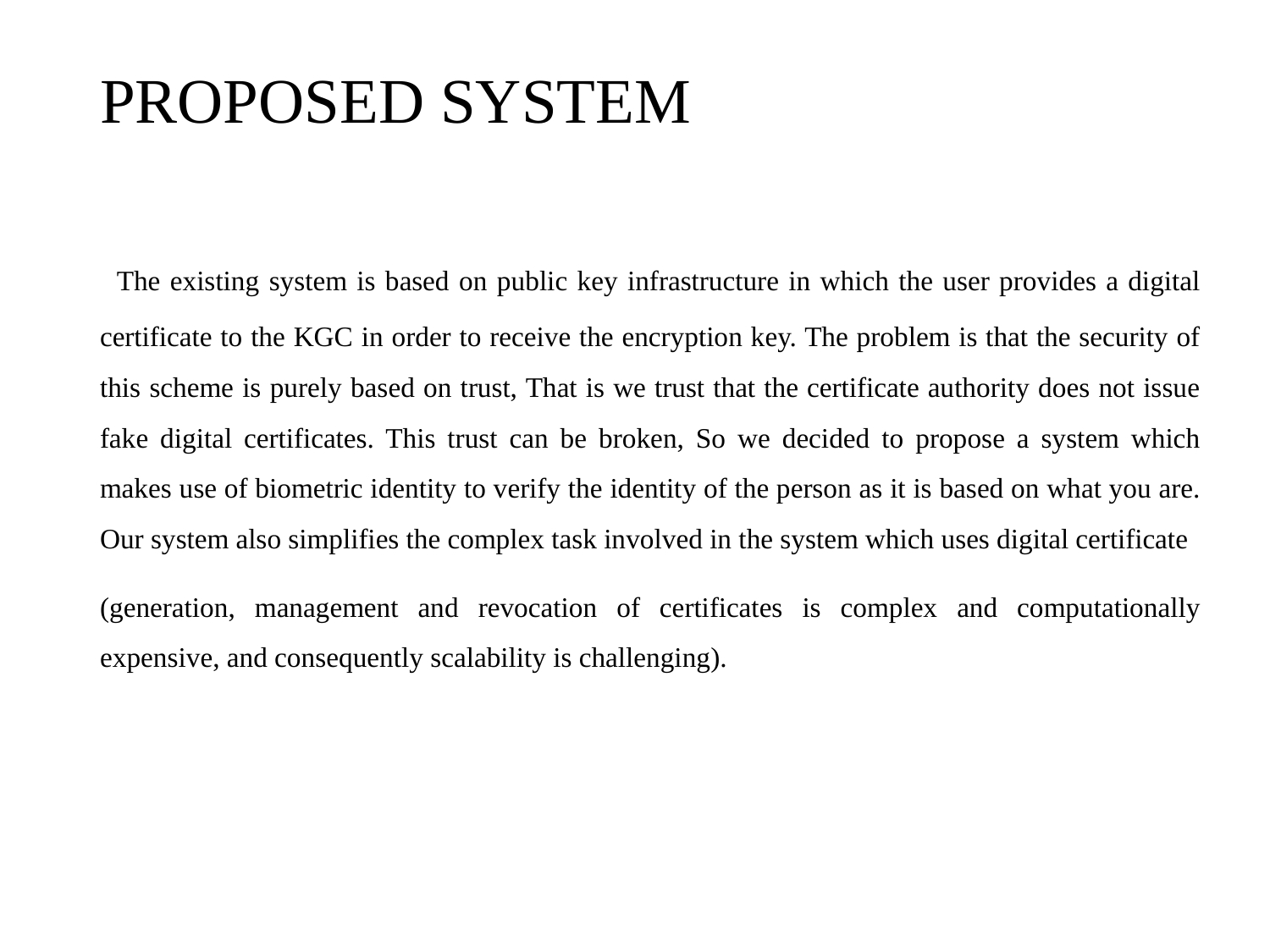

# PROPOSED SYSTEM
 The existing system is based on public key infrastructure in which the user provides a digital certificate to the KGC in order to receive the encryption key. The problem is that the security of this scheme is purely based on trust, That is we trust that the certificate authority does not issue fake digital certificates. This trust can be broken, So we decided to propose a system which makes use of biometric identity to verify the identity of the person as it is based on what you are. Our system also simplifies the complex task involved in the system which uses digital certificate
(generation, management and revocation of certificates is complex and computationally expensive, and consequently scalability is challenging).